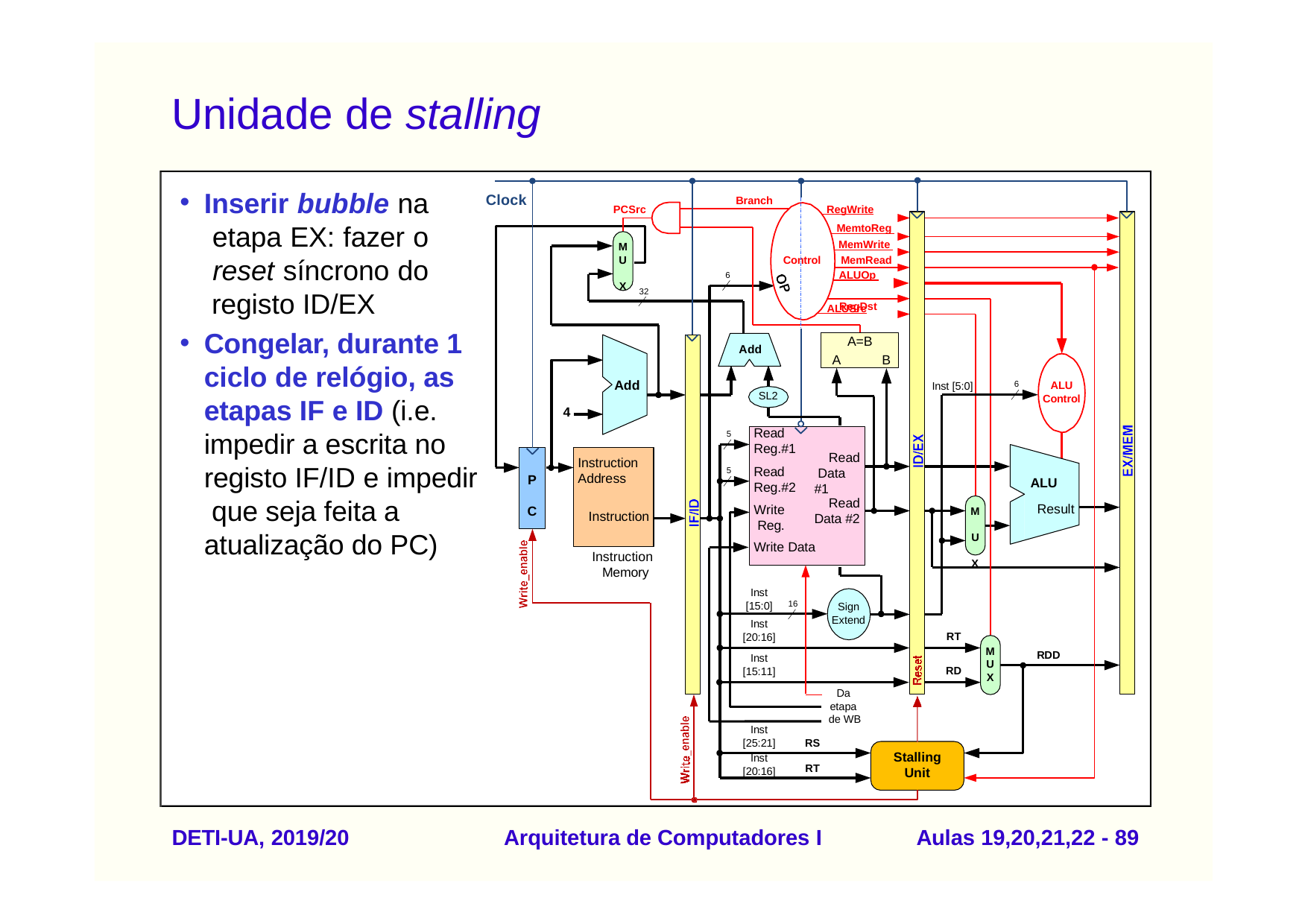

# Unidade de stalling

Inserir bubble na  etapa EX: fazer o  reset síncrono do  registo ID/EX
Congelar, durante 1  ciclo de relógio, as  etapas IF e ID (i.e.  impedir a escrita no  registo IF/ID e impedir  que seja feita a  atualização do PC)
Clock
Branch

PCSrc
  RegWrite

  MemtoReg
  MemWrite  MemRead

M

U  X
Control

   ALUOp 	 RegDst

6

32

      ALUSrc

A=B

Add
A
B

Add
6
ALU
Control
Inst [5:0]

SL2

4

Read  Reg.#1
Read  Reg.#2
Write  Reg.

5

Read  Data #1

Instruction

5

Address
P  C
ALU
Result

Read

M  U  X

Instruction

Data #2

Write Data

Instruction  Memory

Inst  [15:0]

16
Sign

Extend

Inst  [20:16]
RT

M

RDD

Inst  [15:11]
U

RD

X

Da  etapa  de WB

Inst  [25:21]
RS

Stalling

Inst  [20:16]

RT
Unit

DETI-UA, 2019/20
Arquitetura de Computadores I
Aulas 19,20,21,22 - 89